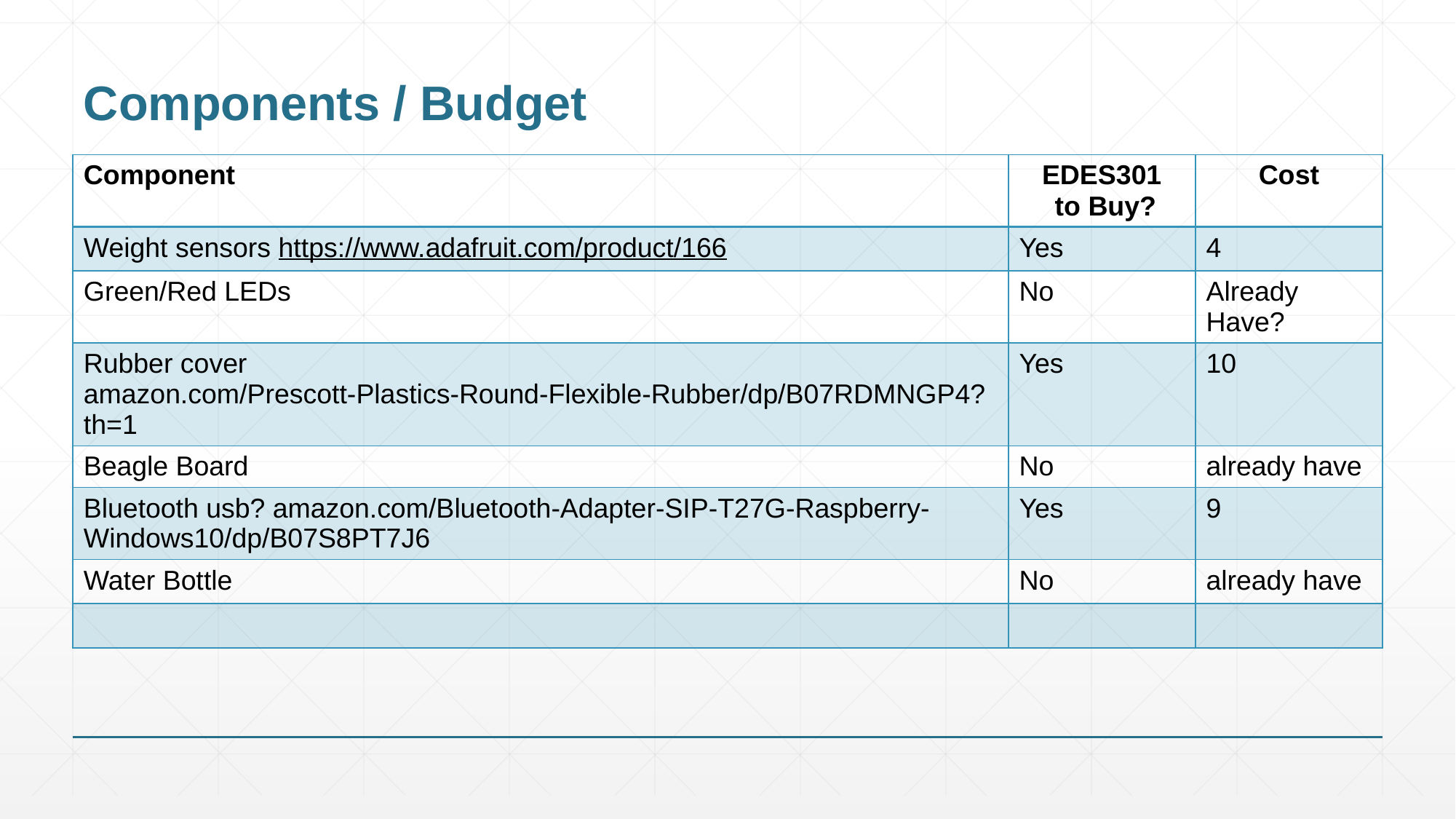

# Components / Budget
| Component | EDES301 to Buy? | Cost |
| --- | --- | --- |
| Weight sensors https://www.adafruit.com/product/166 | Yes | 4 |
| Green/Red LEDs | No | Already Have? |
| Rubber cover amazon.com/Prescott-Plastics-Round-Flexible-Rubber/dp/B07RDMNGP4?th=1 | Yes | 10 |
| Beagle Board | No | already have |
| Bluetooth usb? amazon.com/Bluetooth-Adapter-SIP-T27G-Raspberry-Windows10/dp/B07S8PT7J6 | Yes | 9 |
| Water Bottle | No | already have |
|  |  |  |